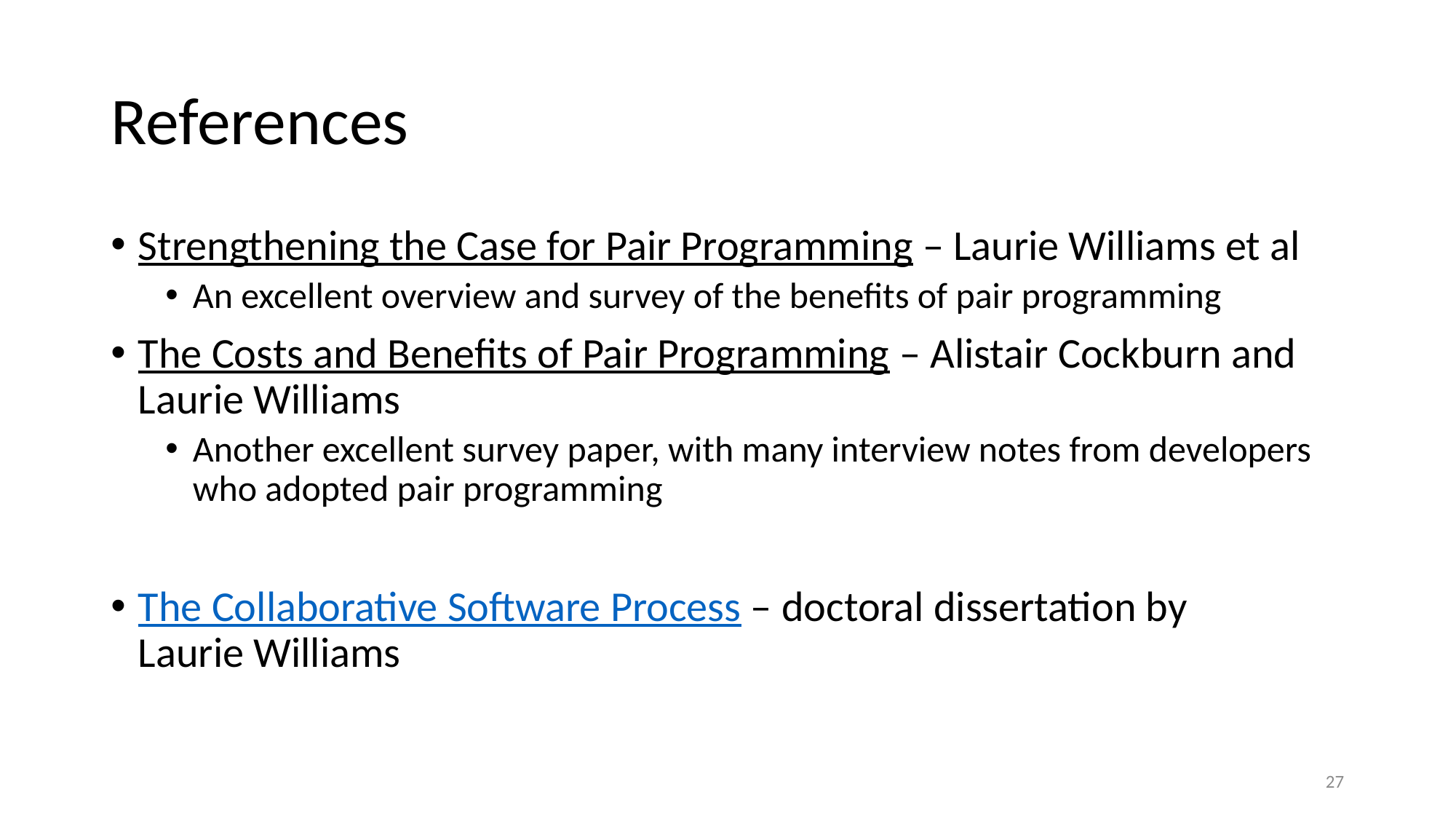

# References
Strengthening the Case for Pair Programming – Laurie Williams et al
An excellent overview and survey of the benefits of pair programming
The Costs and Benefits of Pair Programming – Alistair Cockburn and Laurie Williams
Another excellent survey paper, with many interview notes from developers who adopted pair programming

The Collaborative Software Process – doctoral dissertation by
Laurie Williams
27